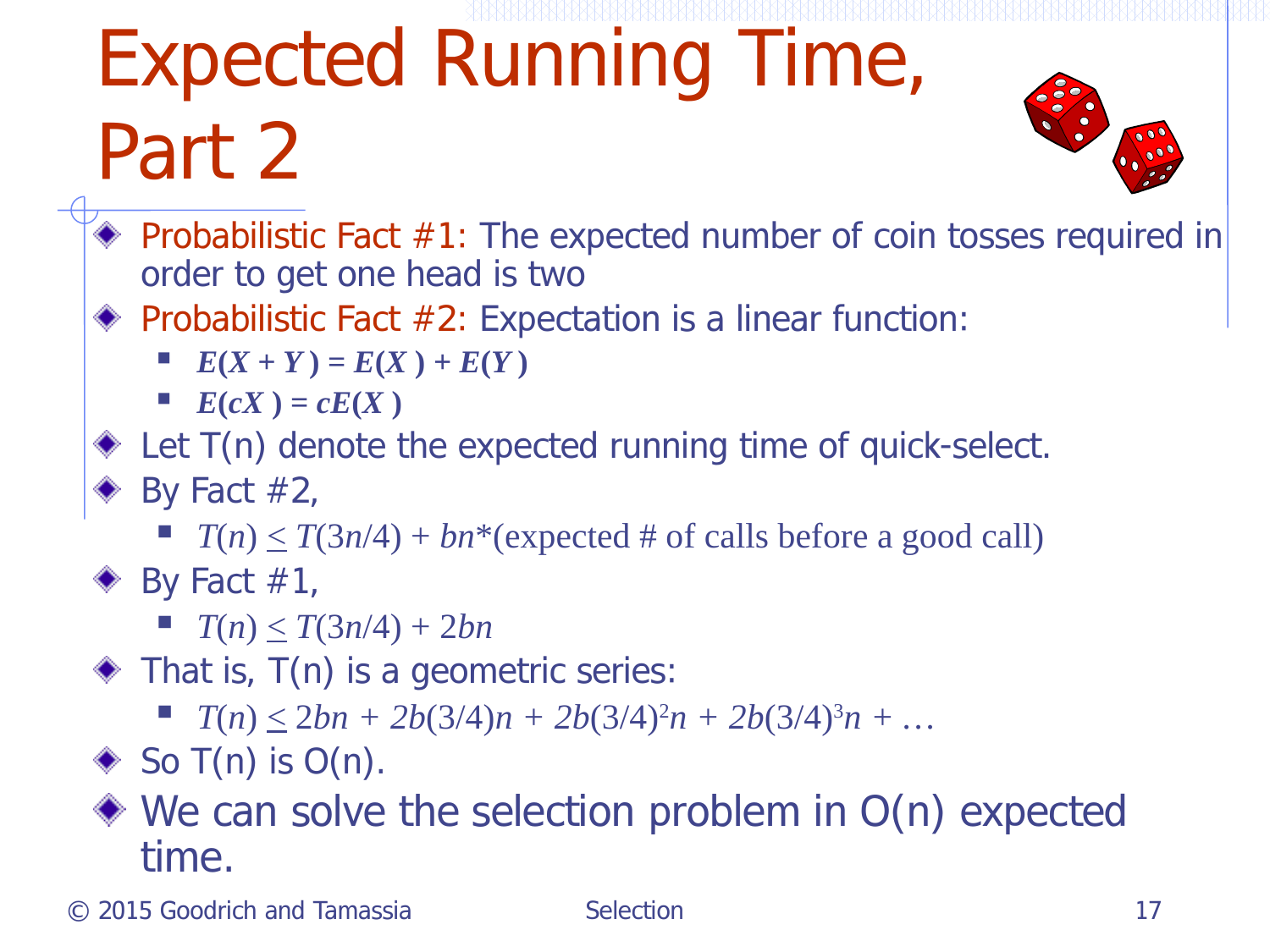

# Expected Running Time, Part 2

Probabilistic Fact #1: The expected number of coin tosses required in order to get one head is two
Probabilistic Fact #2: Expectation is a linear function:
E(X + Y ) = E(X ) + E(Y )
E(cX ) = cE(X )
Let T(n) denote the expected running time of quick-select.
By Fact #2,
T(n) < T(3n/4) + bn*(expected # of calls before a good call)
By Fact #1,
T(n) < T(3n/4) + 2bn
That is, T(n) is a geometric series:
T(n) < 2bn + 2b(3/4)n + 2b(3/4)2n + 2b(3/4)3n + …
So T(n) is O(n).
We can solve the selection problem in O(n) expected time.
Selection
17